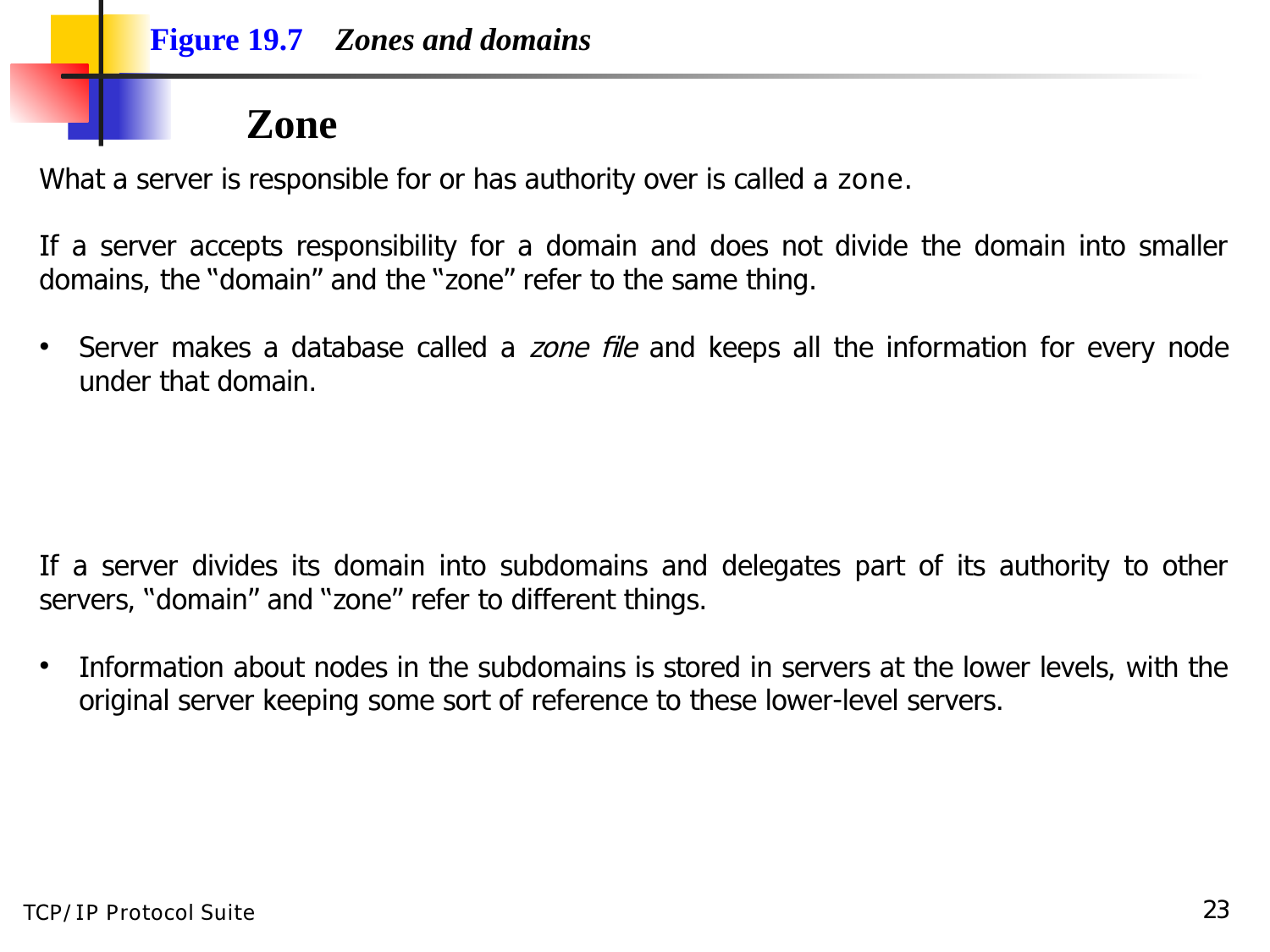

Figure 19.7    Zones and domains

Zone
What a server is responsible for or has authority over is called a zone.

If a server accepts responsibility for a domain and does not divide the domain into smaller domains, the “domain” and the “zone” refer to the same thing.

Server makes a database called a zone file and keeps all the information for every node under that domain.
If a server divides its domain into subdomains and delegates part of its authority to other servers, “domain” and “zone” refer to different things.

Information about nodes in the subdomains is stored in servers at the lower levels, with the original server keeping some sort of reference to these lower-level servers.

23
TCP/IP Protocol Suite